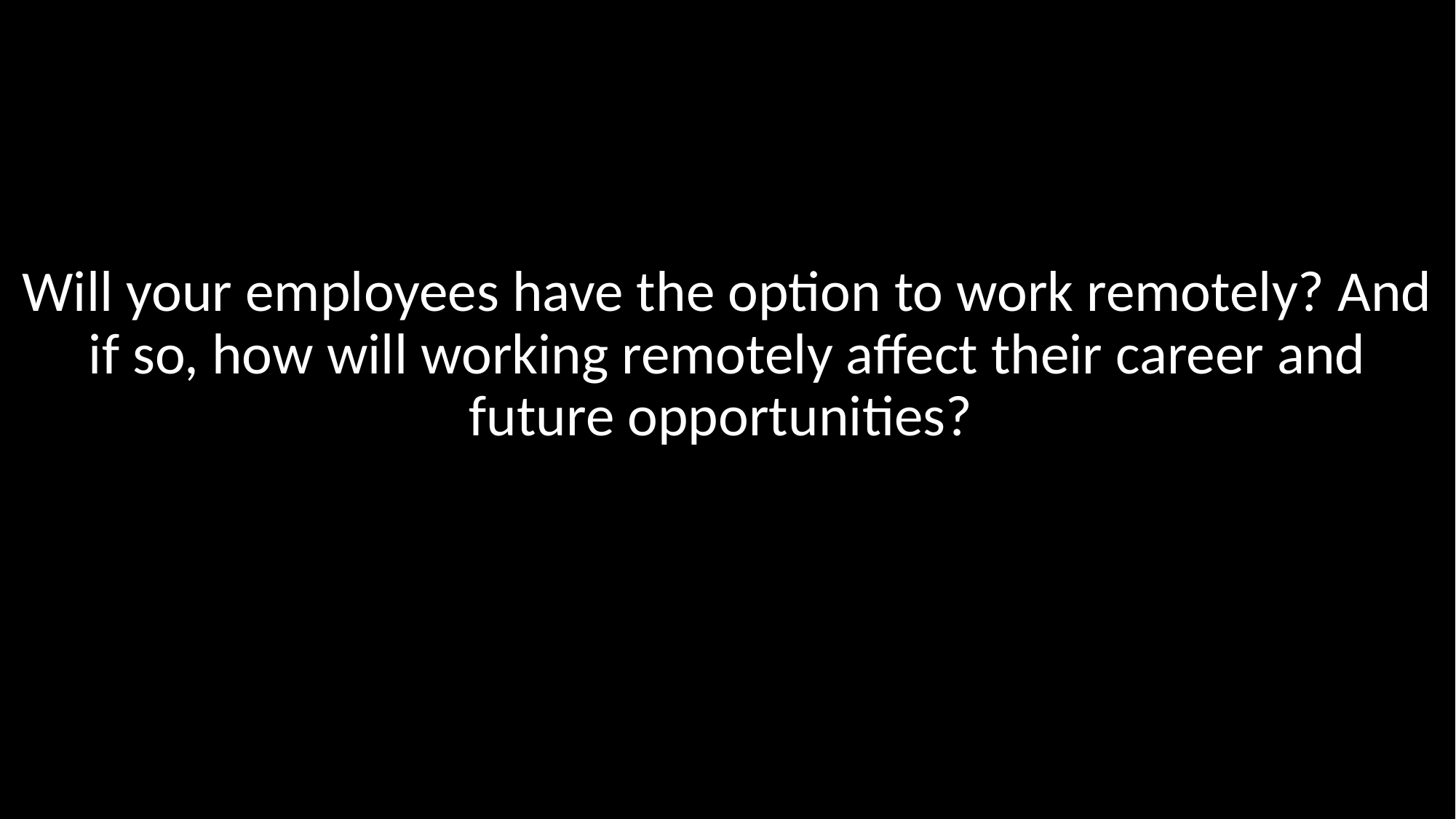

# Will your employees have the option to work remotely? And if so, how will working remotely affect their career and future opportunities?